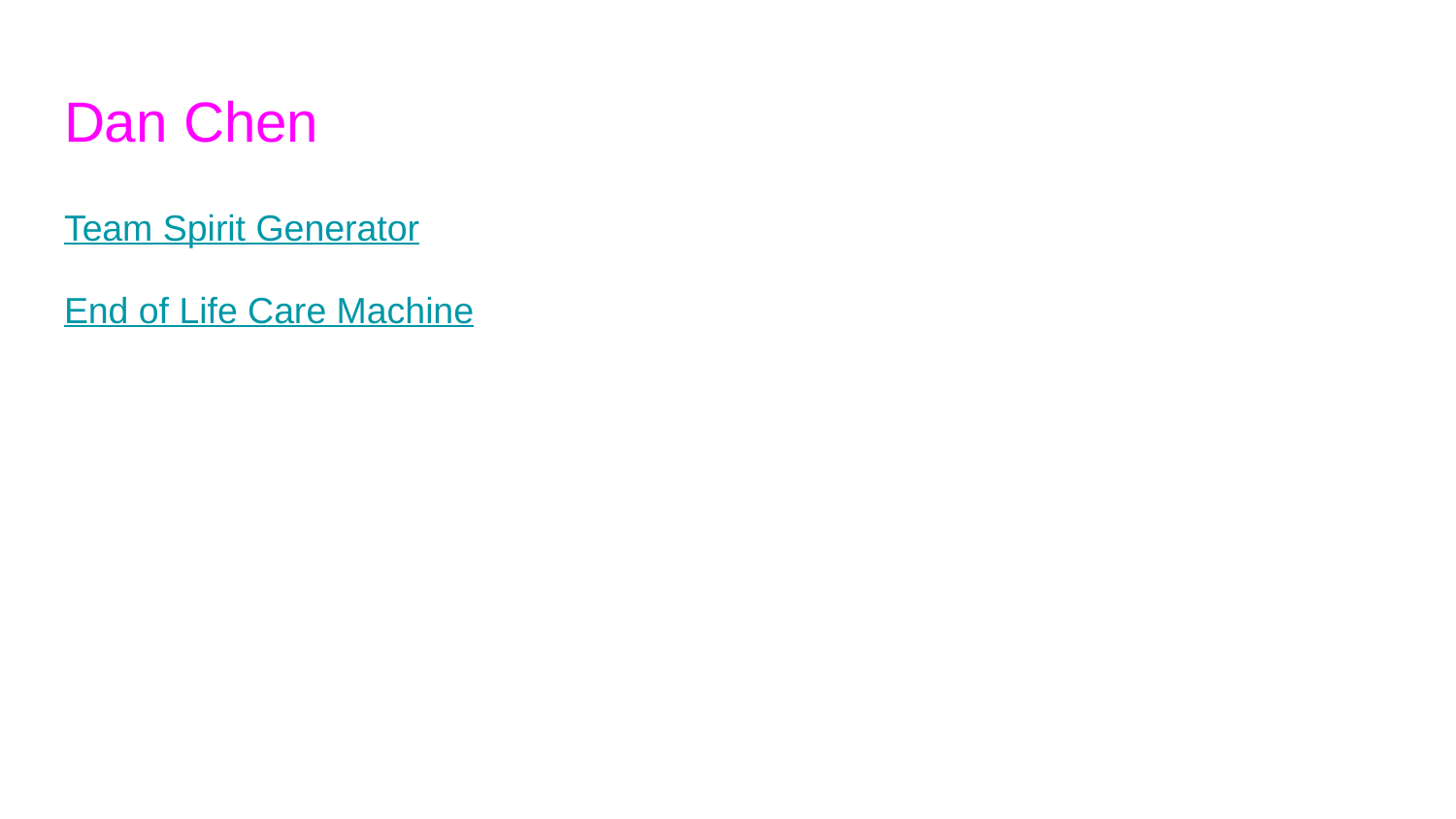

# Dan Chen
Team Spirit Generator
End of Life Care Machine